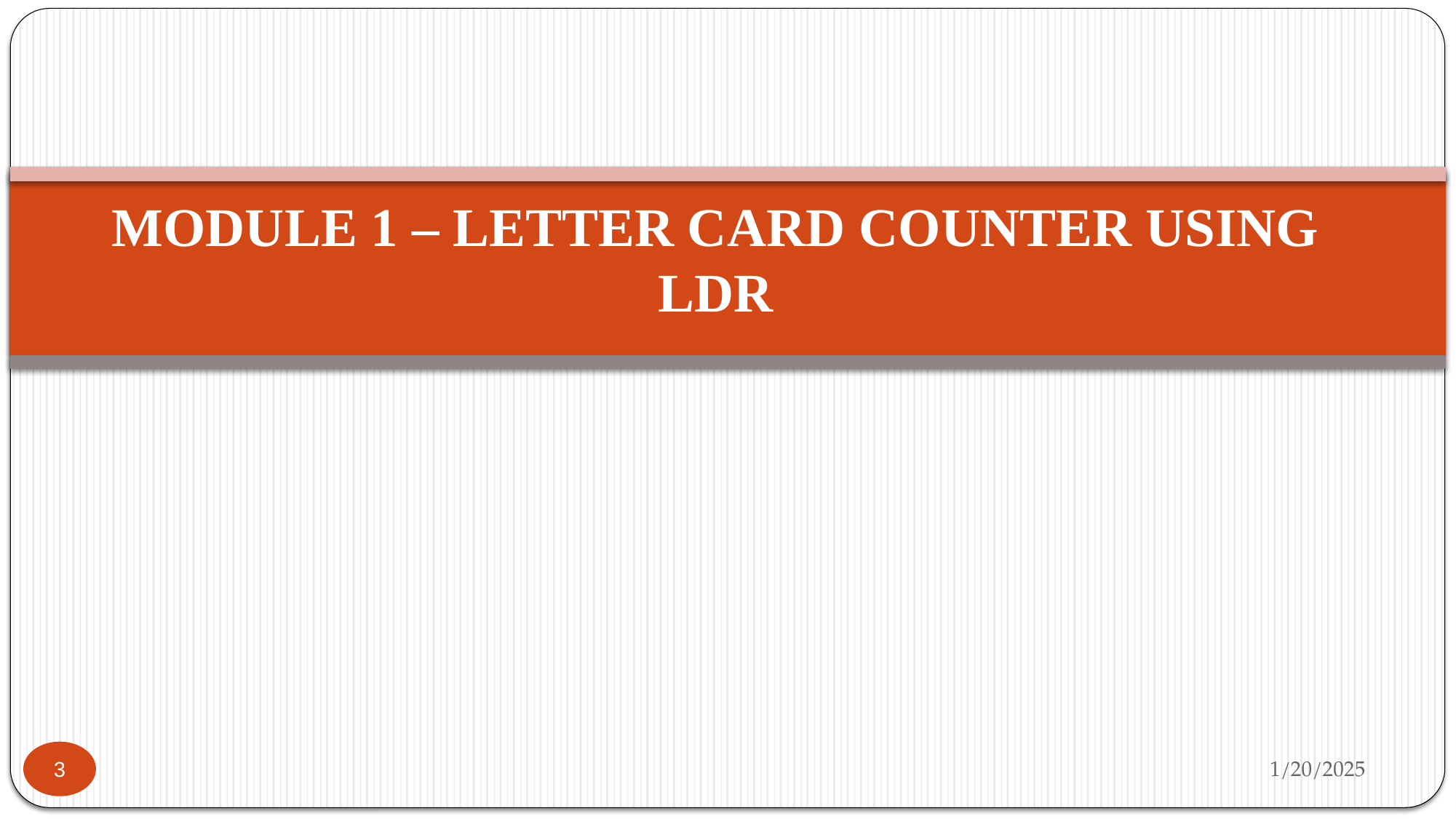

# MODULE 1 – LETTER CARD COUNTER USING LDR

1/20/2025
3